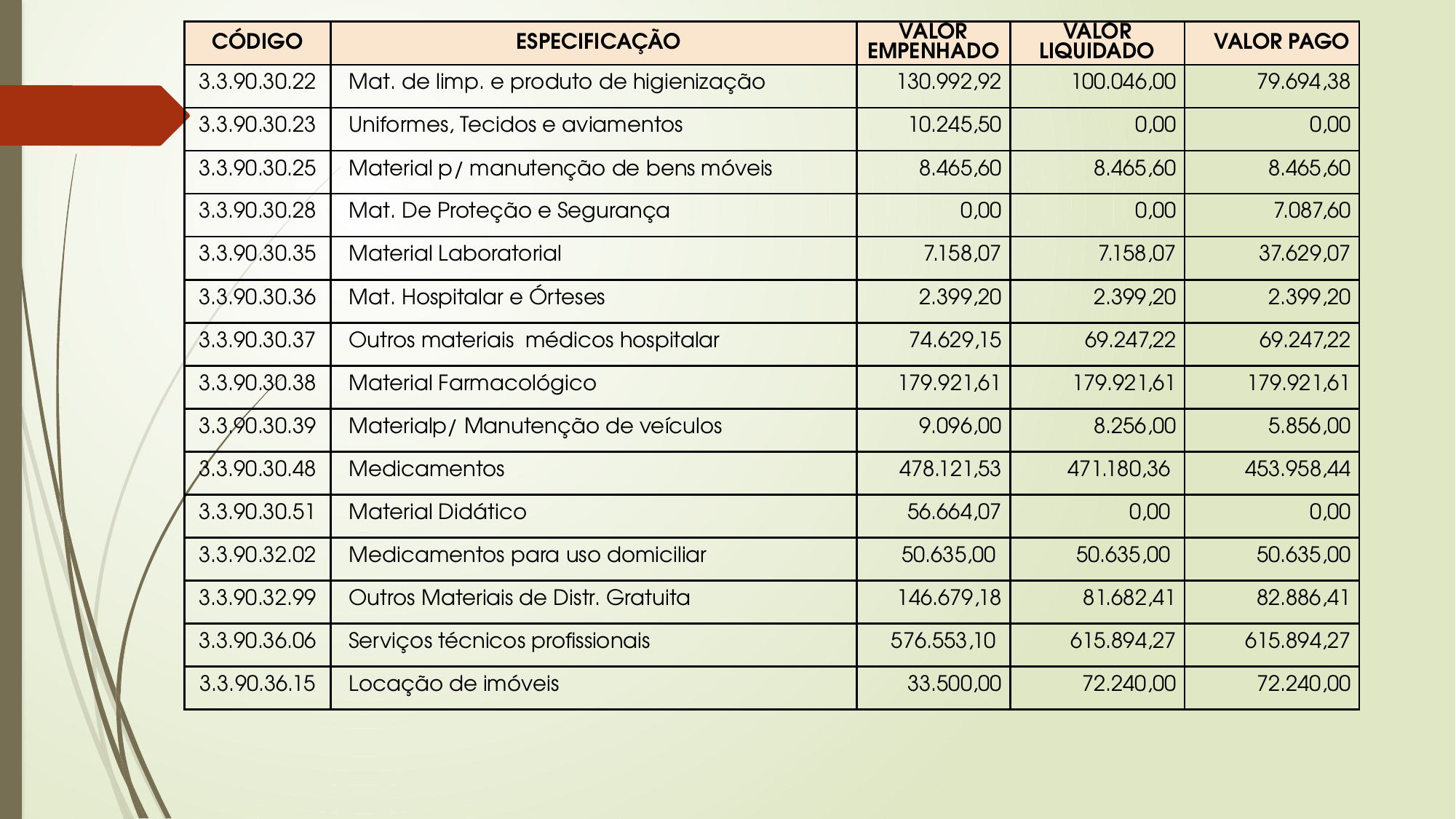

| CÓDIGO | ESPECIFICAÇÃO | VALOR EMPENHADO | VALOR LIQUIDADO | VALOR PAGO |
| --- | --- | --- | --- | --- |
| 3.3.90.30.22 | Mat. de limp. e produto de higienização | 130.992,92 | 100.046,00 | 79.694,38 |
| 3.3.90.30.23 | Uniformes, Tecidos e aviamentos | 10.245,50 | 0,00 | 0,00 |
| 3.3.90.30.25 | Material p/ manutenção de bens móveis | 8.465,60 | 8.465,60 | 8.465,60 |
| 3.3.90.30.28 | Mat. De Proteção e Segurança | 0,00 | 0,00 | 7.087,60 |
| 3.3.90.30.35 | Material Laboratorial | 7.158,07 | 7.158,07 | 37.629,07 |
| 3.3.90.30.36 | Mat. Hospitalar e Órteses | 2.399,20 | 2.399,20 | 2.399,20 |
| 3.3.90.30.37 | Outros materiais médicos hospitalar | 74.629,15 | 69.247,22 | 69.247,22 |
| 3.3.90.30.38 | Material Farmacológico | 179.921,61 | 179.921,61 | 179.921,61 |
| 3.3.90.30.39 | Materialp/ Manutenção de veículos | 9.096,00 | 8.256,00 | 5.856,00 |
| 3.3.90.30.48 | Medicamentos | 478.121,53 | 471.180,36 | 453.958,44 |
| 3.3.90.30.51 | Material Didático | 56.664,07 | 0,00 | 0,00 |
| 3.3.90.32.02 | Medicamentos para uso domiciliar | 50.635,00 | 50.635,00 | 50.635,00 |
| 3.3.90.32.99 | Outros Materiais de Distr. Gratuita | 146.679,18 | 81.682,41 | 82.886,41 |
| 3.3.90.36.06 | Serviços técnicos profissionais | 576.553,10 | 615.894,27 | 615.894,27 |
| 3.3.90.36.15 | Locação de imóveis | 33.500,00 | 72.240,00 | 72.240,00 |